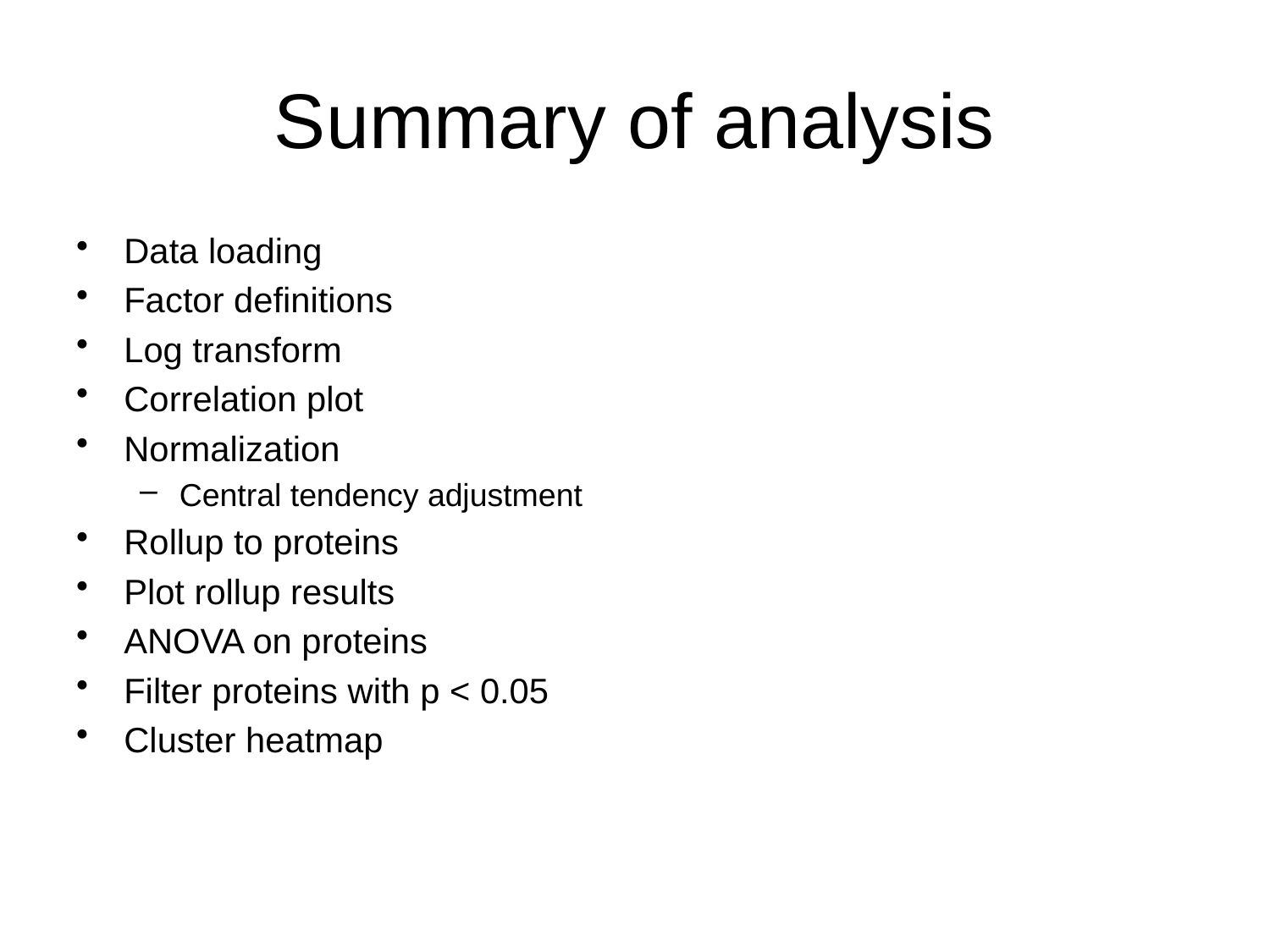

# Summary of analysis
Data loading
Factor definitions
Log transform
Correlation plot
Normalization
Central tendency adjustment
Rollup to proteins
Plot rollup results
ANOVA on proteins
Filter proteins with p < 0.05
Cluster heatmap